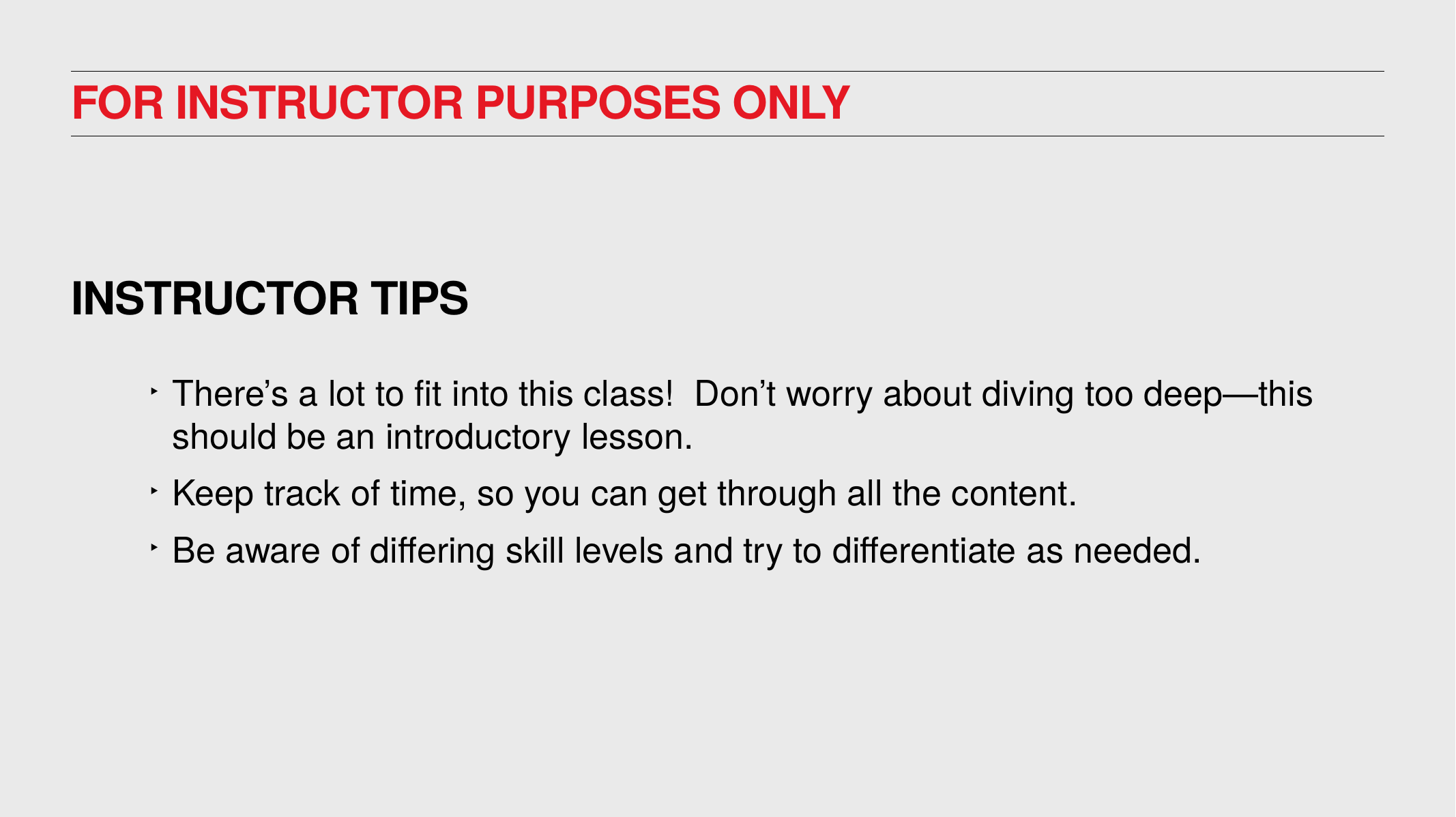

FOR INSTRUCTOR PURPOSES ONLY
INSTRUCTOR TIPS

There’s a lot to fit into this class!  Don’t worry about diving too deep—this should be an introductory lesson.
Keep track of time, so you can get through all the content.
Be aware of differing skill levels and try to differentiate as needed.